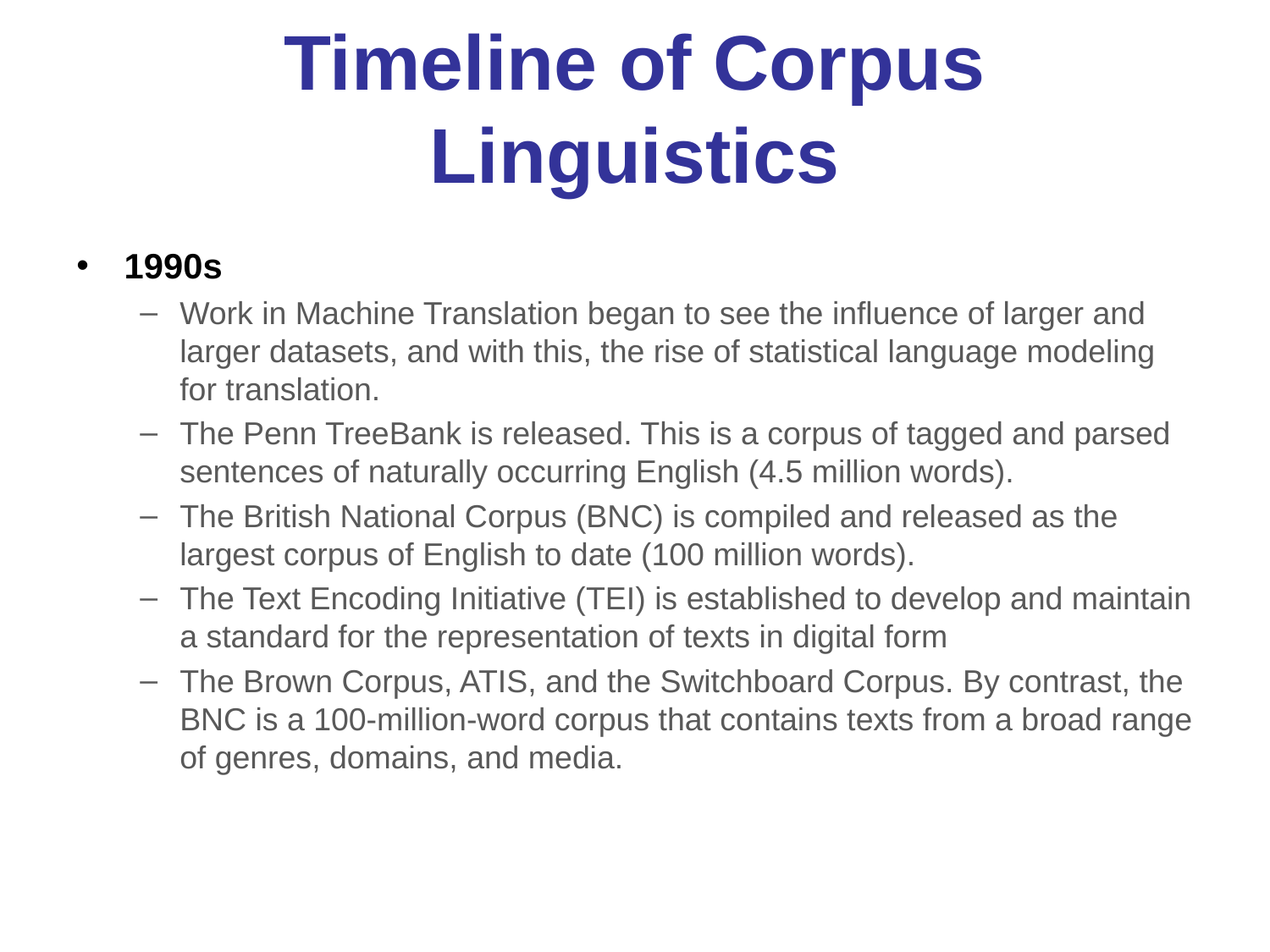

# Timeline of Corpus Linguistics
1990s
Work in Machine Translation began to see the influence of larger and larger datasets, and with this, the rise of statistical language modeling for translation.
The Penn TreeBank is released. This is a corpus of tagged and parsed sentences of naturally occurring English (4.5 million words).
The British National Corpus (BNC) is compiled and released as the largest corpus of English to date (100 million words).
The Text Encoding Initiative (TEI) is established to develop and maintain a standard for the representation of texts in digital form
The Brown Corpus, ATIS, and the Switchboard Corpus. By contrast, the BNC is a 100-million-word corpus that contains texts from a broad range of genres, domains, and media.